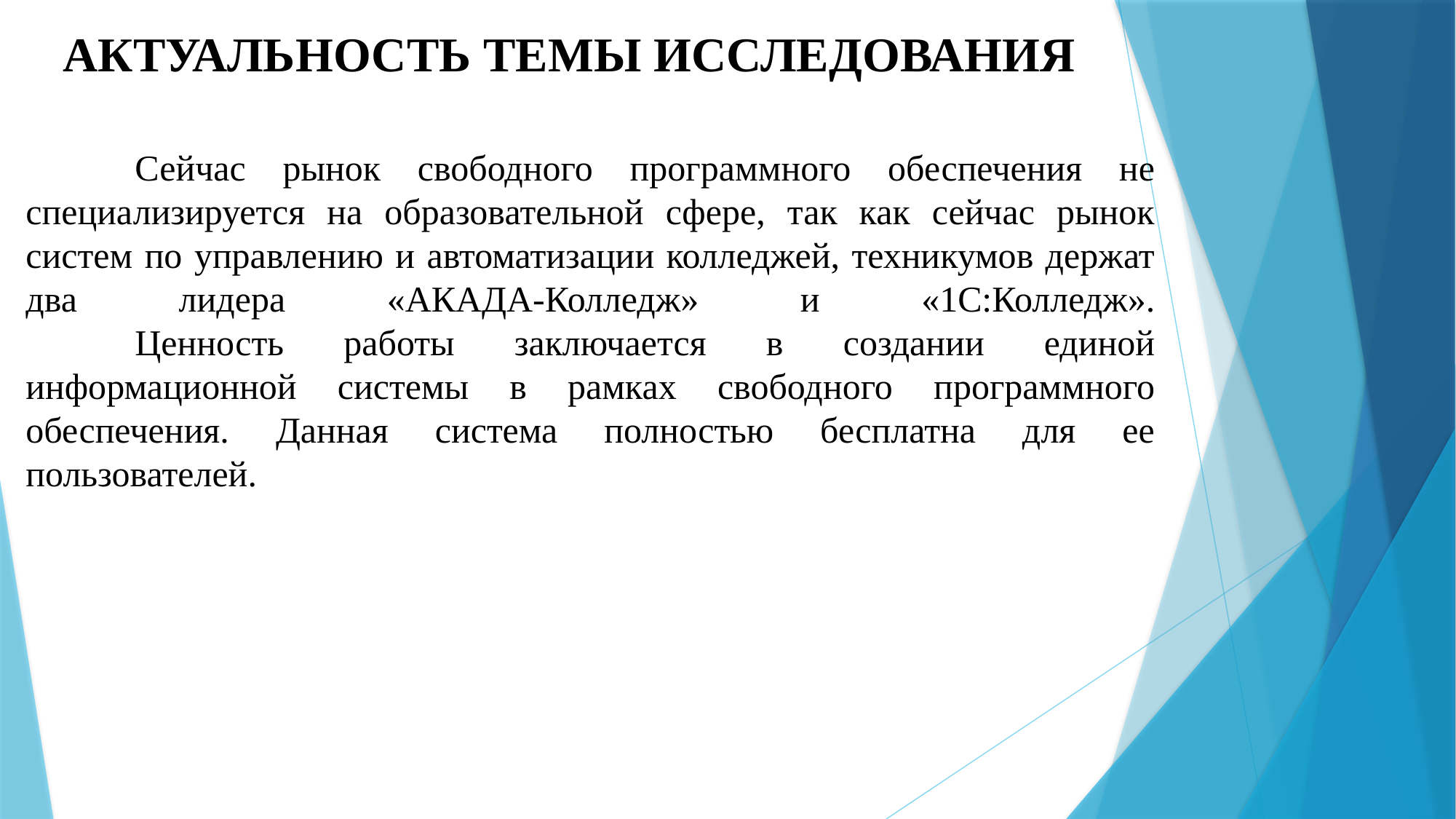

АКТУАЛЬНОСТЬ ТЕМЫ ИССЛЕДОВАНИЯ
	Сейчас рынок свободного программного обеспечения не специализируется на образовательной сфере, так как сейчас рынок систем по управлению и автоматизации колледжей, техникумов держат два лидера «АКАДА-Колледж» и «1С:Колледж».
	Ценность работы заключается в создании единой информационной системы в рамках свободного программного обеспечения. Данная система полностью бесплатна для ее пользователей.